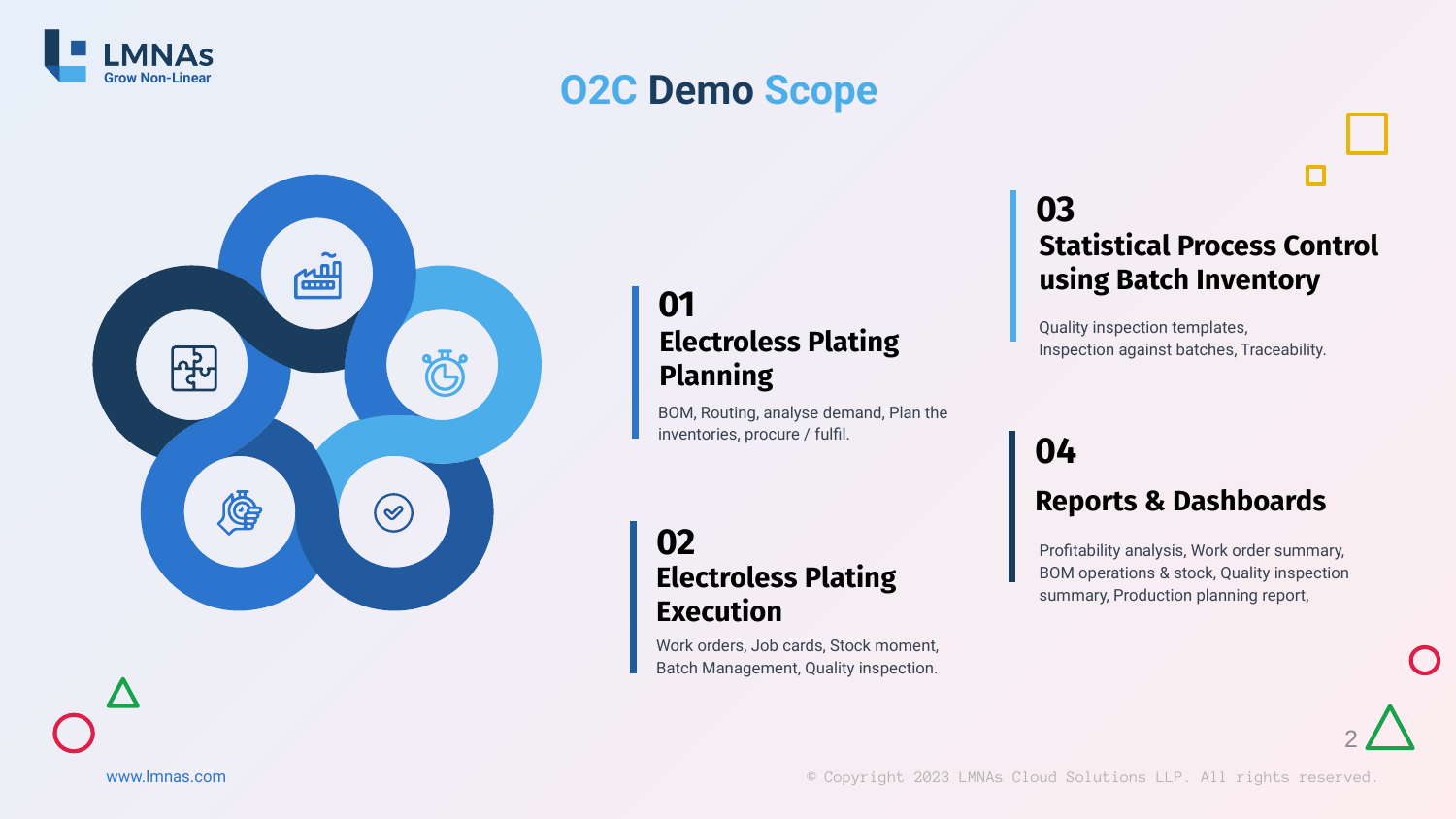

O2C Demo Scope

03
Statistical Process Control using Batch Inventory
Quality inspection templates,
Inspection against batches, Traceability.
04
Reports & Dashboards
Profitability analysis, Work order summary, BOM operations & stock, Quality inspection summary, Production planning report,
01
Electroless Plating Planning

BOM, Routing, analyse demand, Plan the inventories, procure / fulfil.
02
Electroless Plating Execution
Work orders, Job cards, Stock moment, Batch Management, Quality inspection.
2